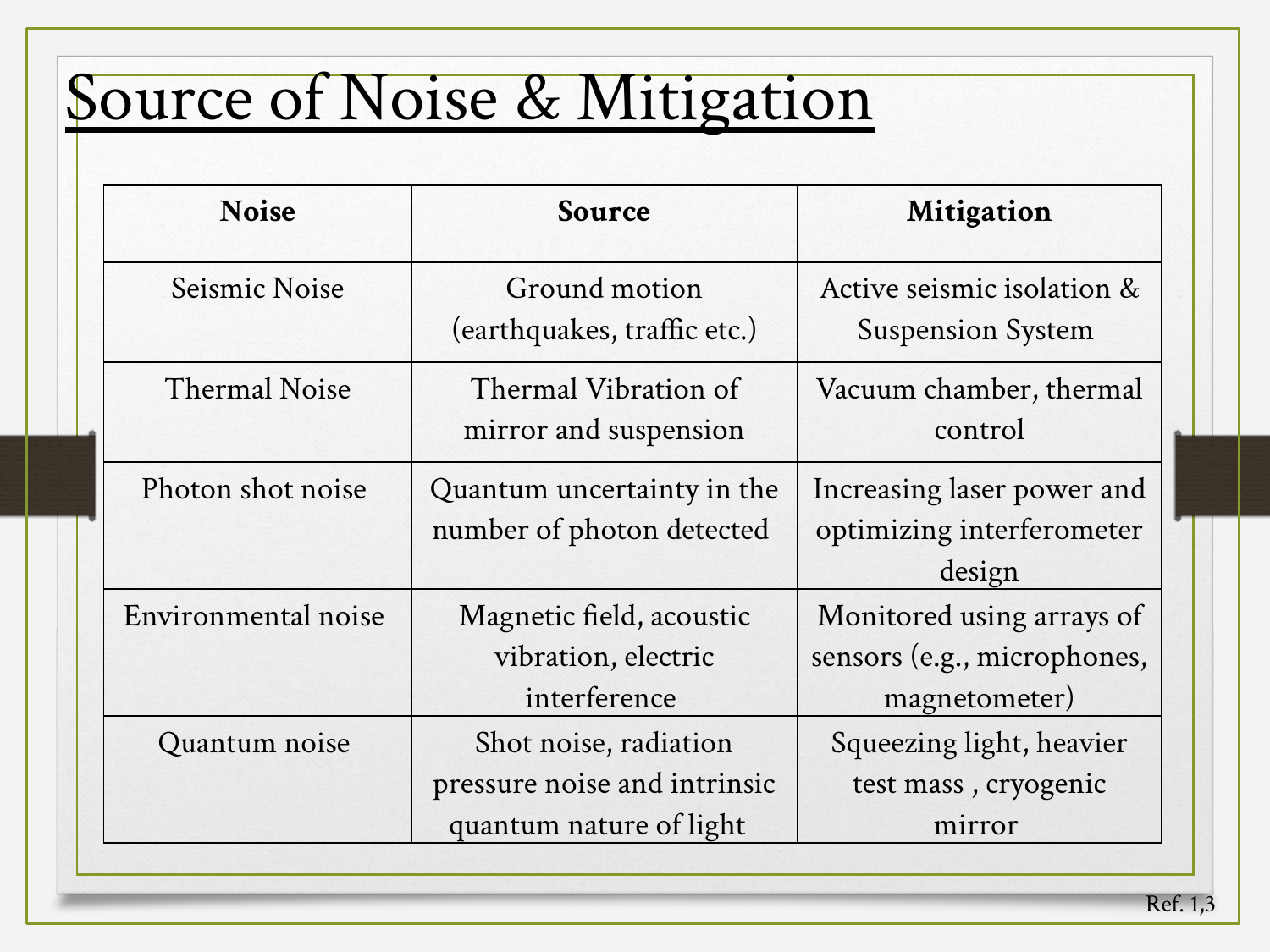

Source of Noise & Mitigation

| Noise | Source | Mitigation |
| --- | --- | --- |
| Seismic Noise | Ground motion (earthquakes, traffic etc.) | Active seismic isolation & Suspension System |
| Thermal Noise | Thermal Vibration of mirror and suspension | Vacuum chamber, thermal control |
| Photon shot noise | Quantum uncertainty in the number of photon detected | Increasing laser power and optimizing interferometer design |
| Environmental noise | Magnetic field, acoustic vibration, electric interference | Monitored using arrays of sensors (e.g., microphones, magnetometer) |
| Quantum noise | Shot noise, radiation pressure noise and intrinsic quantum nature of light | Squeezing light, heavier test mass , cryogenic mirror |
Ref. 1,3